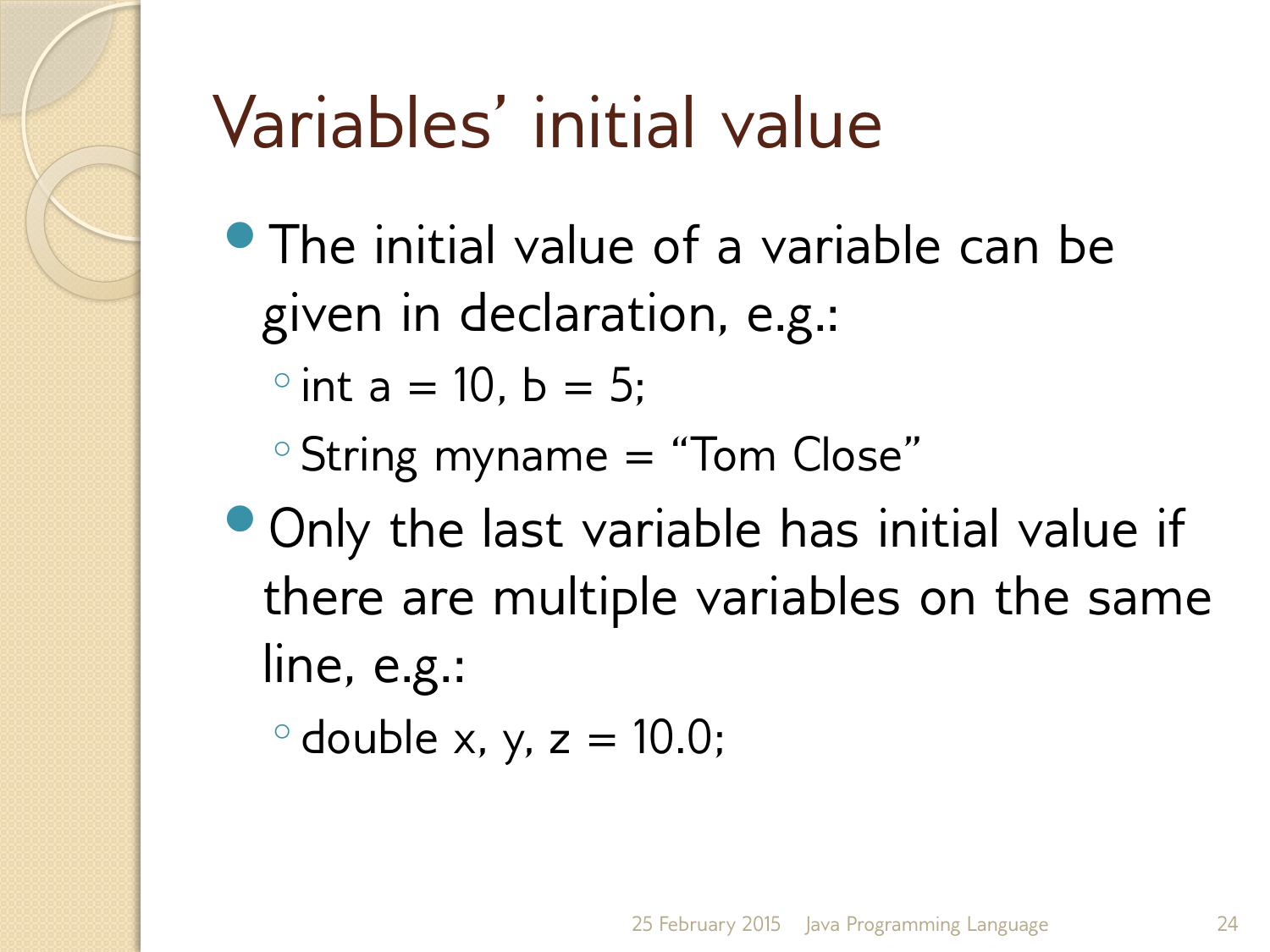

# Variables’ initial value
The initial value of a variable can be given in declaration, e.g.:
int a = 10, b = 5;
String myname = “Tom Close”
Only the last variable has initial value if there are multiple variables on the same line, e.g.:
double x, y, z = 10.0;
25 February 2015
Java Programming Language
24